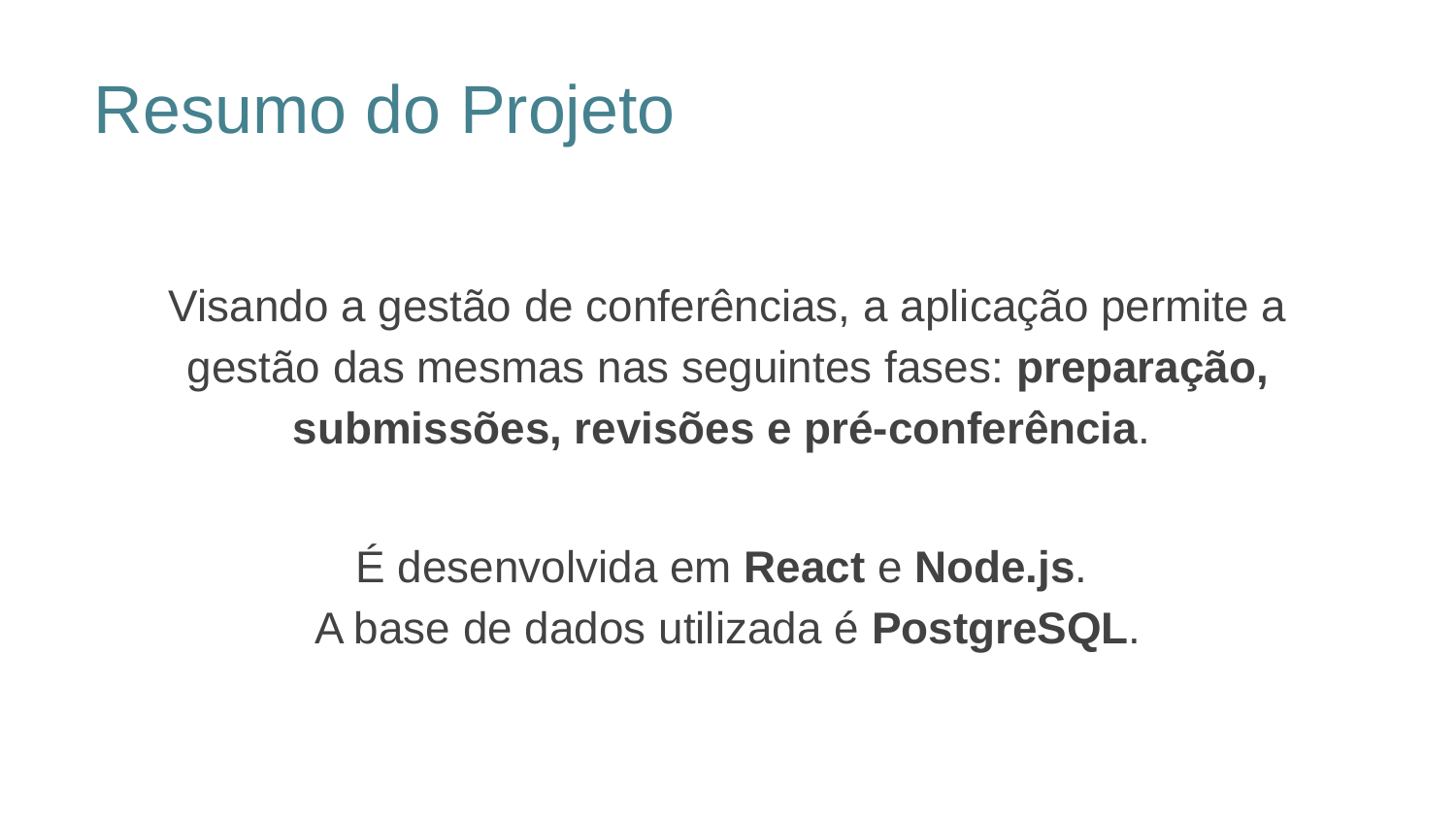

Resumo do Projeto
Visando a gestão de conferências, a aplicação permite a gestão das mesmas nas seguintes fases: preparação, submissões, revisões e pré-conferência.
É desenvolvida em React e Node.js.
A base de dados utilizada é PostgreSQL.